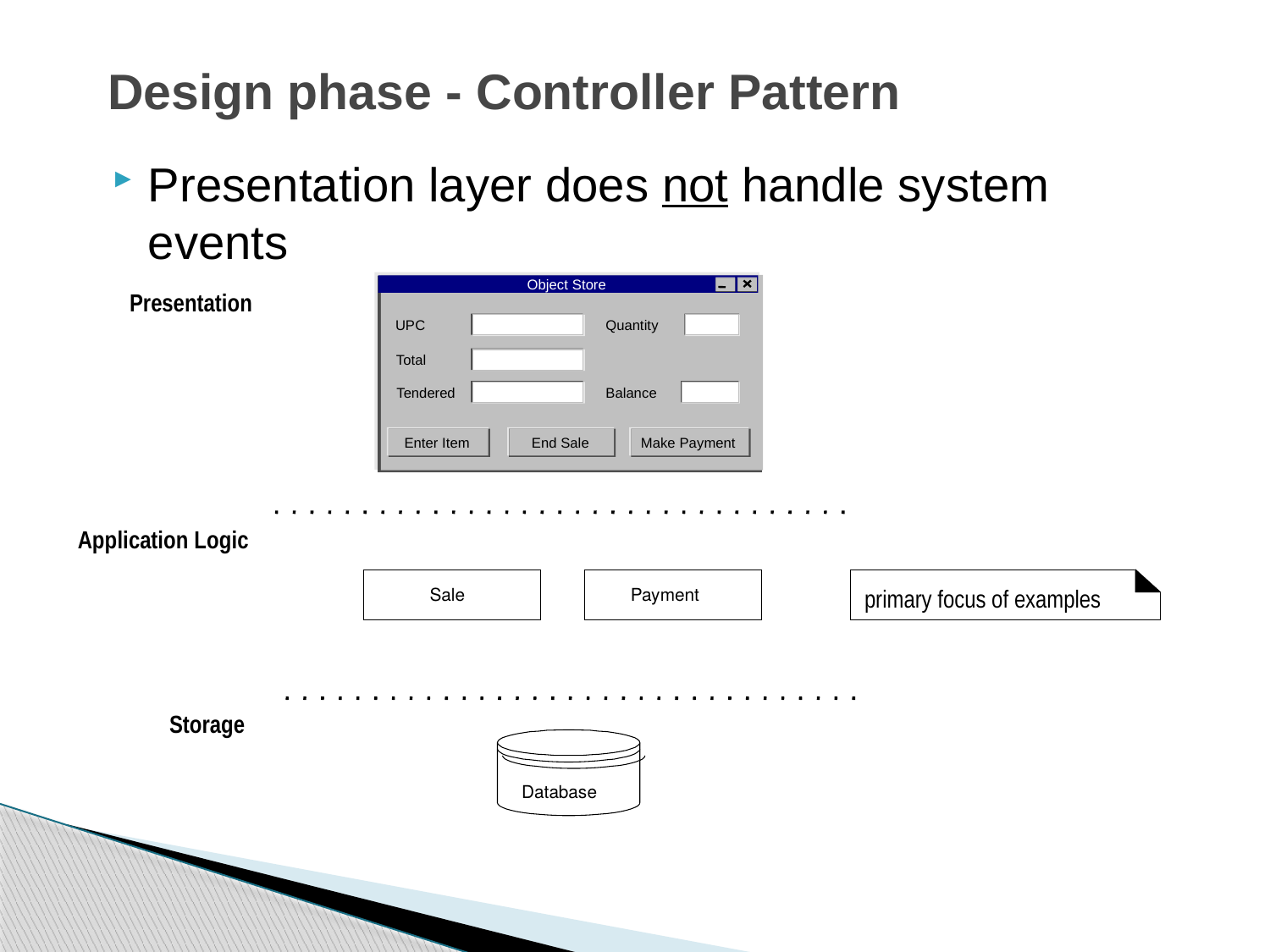

# Design phase - Controller Pattern
Presentation layer does not handle system events

Object Store

Presentation

UPC
Quantity

Total

Tendered
Balance

Enter Item
End Sale
Make Payment

Application Logic

Sale
Payment
primary focus of examples

Storage

Database